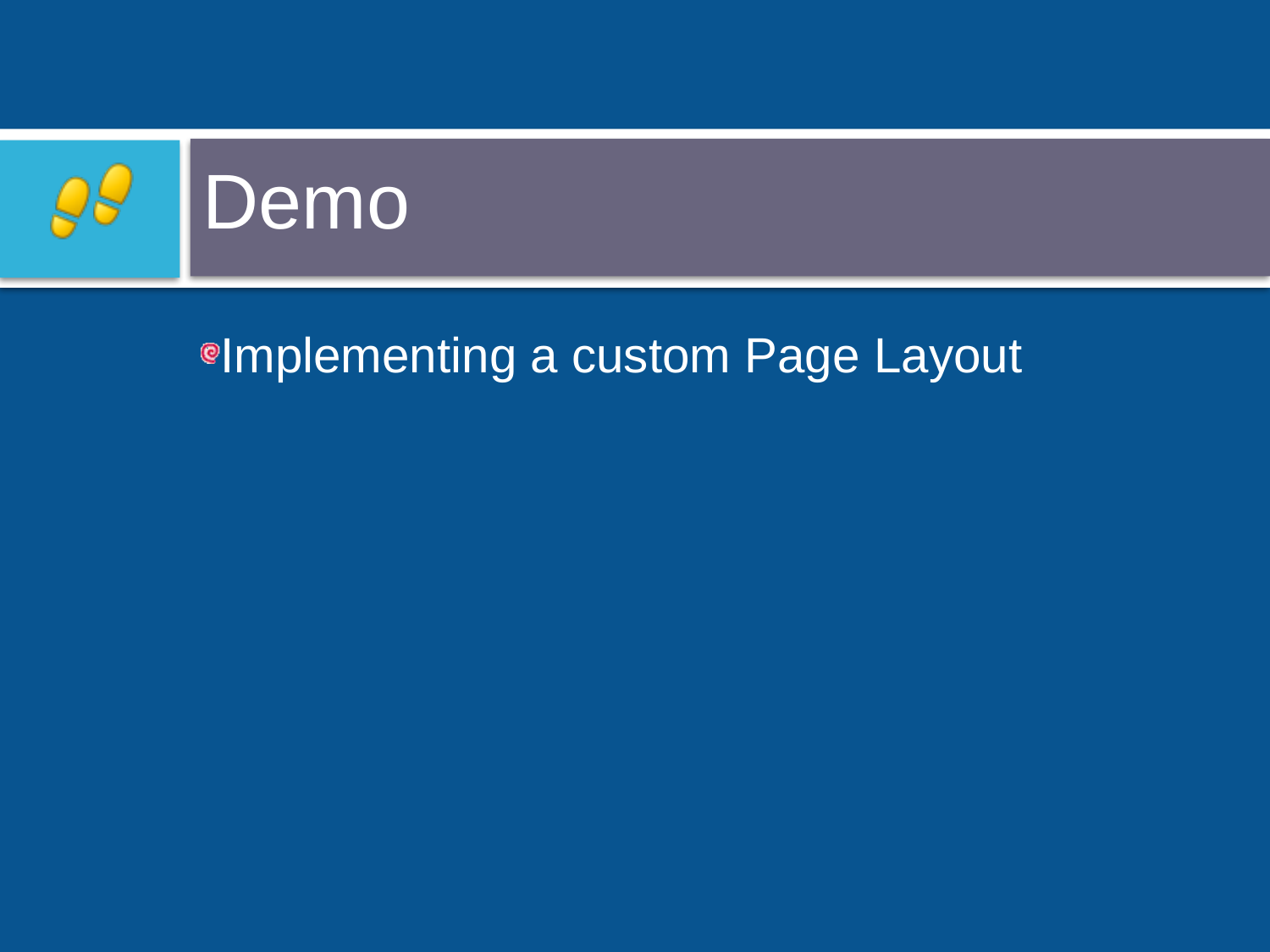

# Demo
Implementing a custom Page Layout